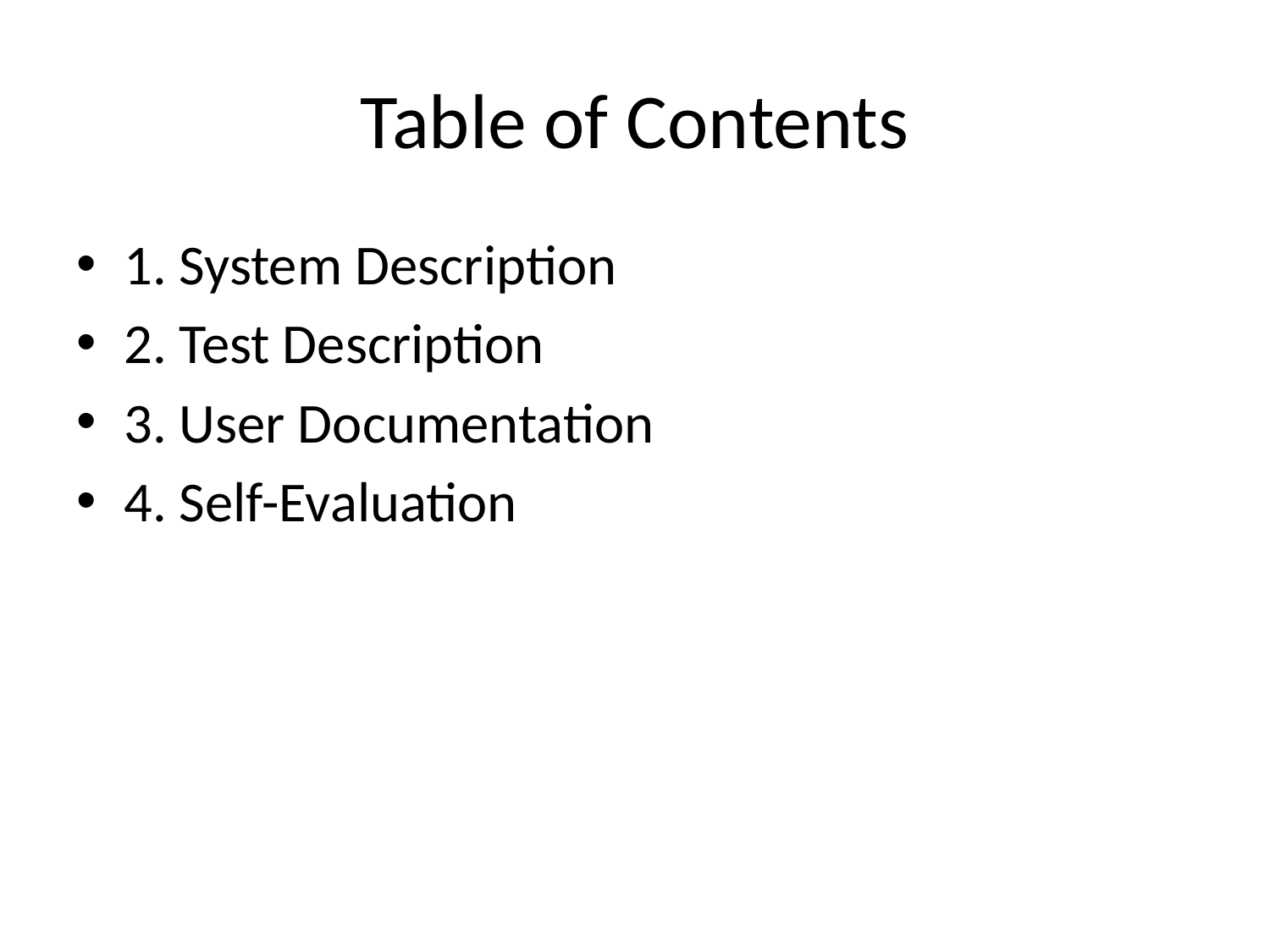

# Table of Contents
1. System Description
2. Test Description
3. User Documentation
4. Self-Evaluation